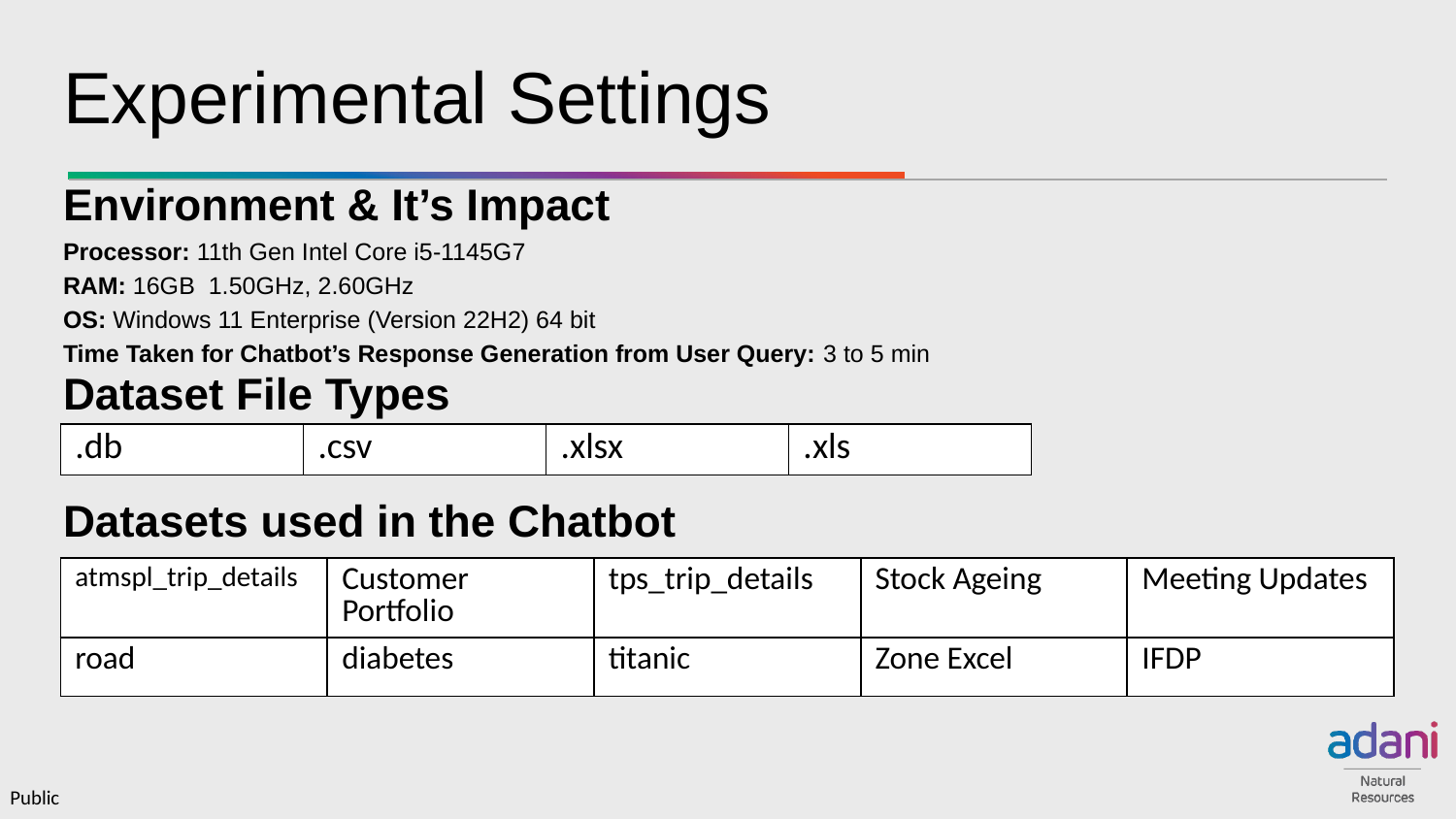

# Experimental Settings
Environment & It’s Impact
Processor: 11th Gen Intel Core i5-1145G7
RAM: 16GB  1.50GHz, 2.60GHz
OS: Windows 11 Enterprise (Version 22H2) 64 bit
Time Taken for Chatbot’s Response Generation from User Query: 3 to 5 min

Dataset File Types
| .db | .csv | .xlsx | .xls |
| --- | --- | --- | --- |
Datasets used in the Chatbot
| atmspl\_trip\_details | Customer Portfolio | tps\_trip\_details | Stock Ageing | Meeting Updates |
| --- | --- | --- | --- | --- |
| road | diabetes | titanic | Zone Excel | IFDP |